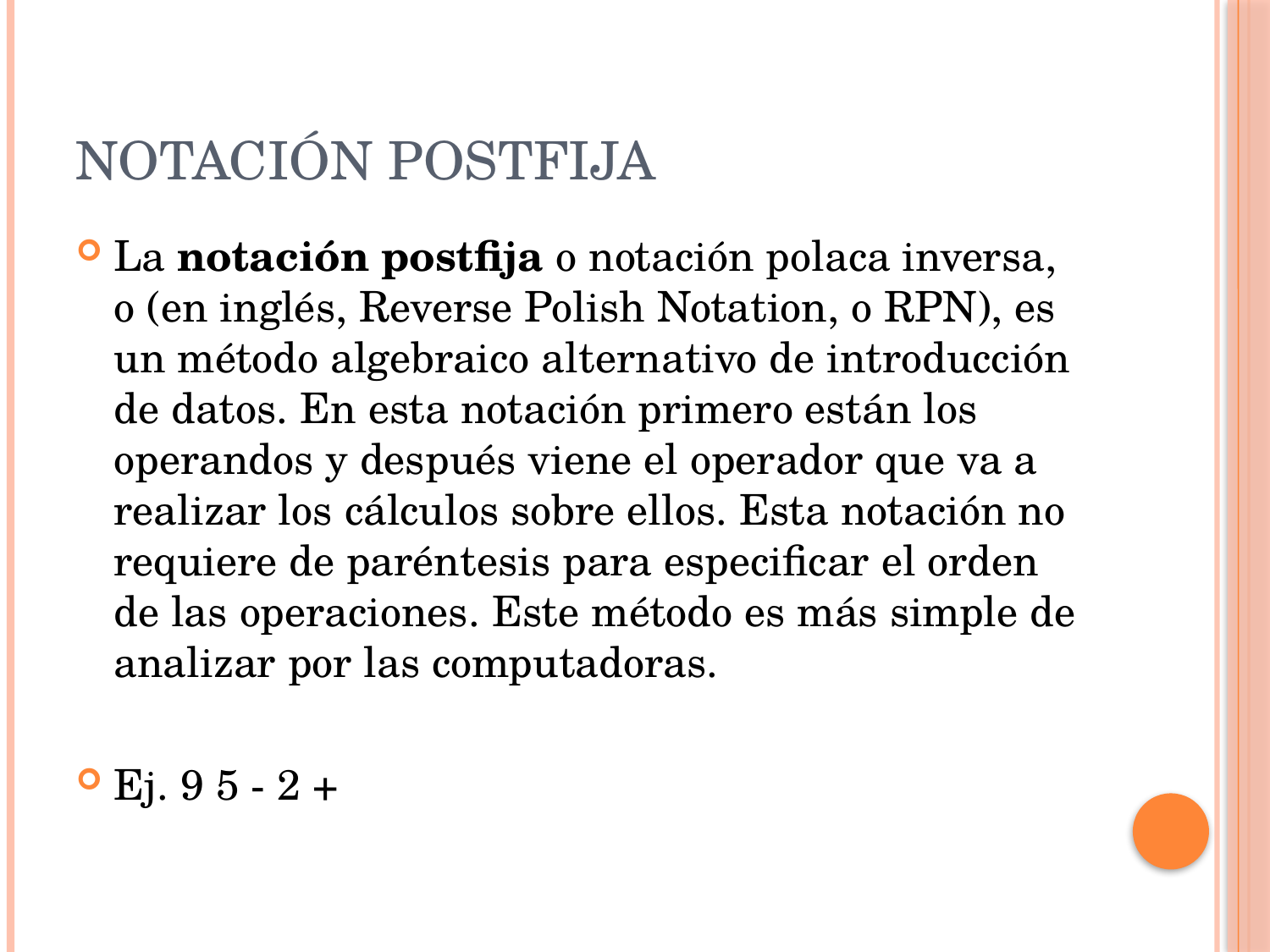

# Notación Postfija
La notación postfija o notación polaca inversa, o (en inglés, Reverse Polish Notation, o RPN), es un método algebraico alternativo de introducción de datos. En esta notación primero están los operandos y después viene el operador que va a realizar los cálculos sobre ellos. Esta notación no requiere de paréntesis para especificar el orden de las operaciones. Este método es más simple de analizar por las computadoras.

Ej. 9 5 - 2 +